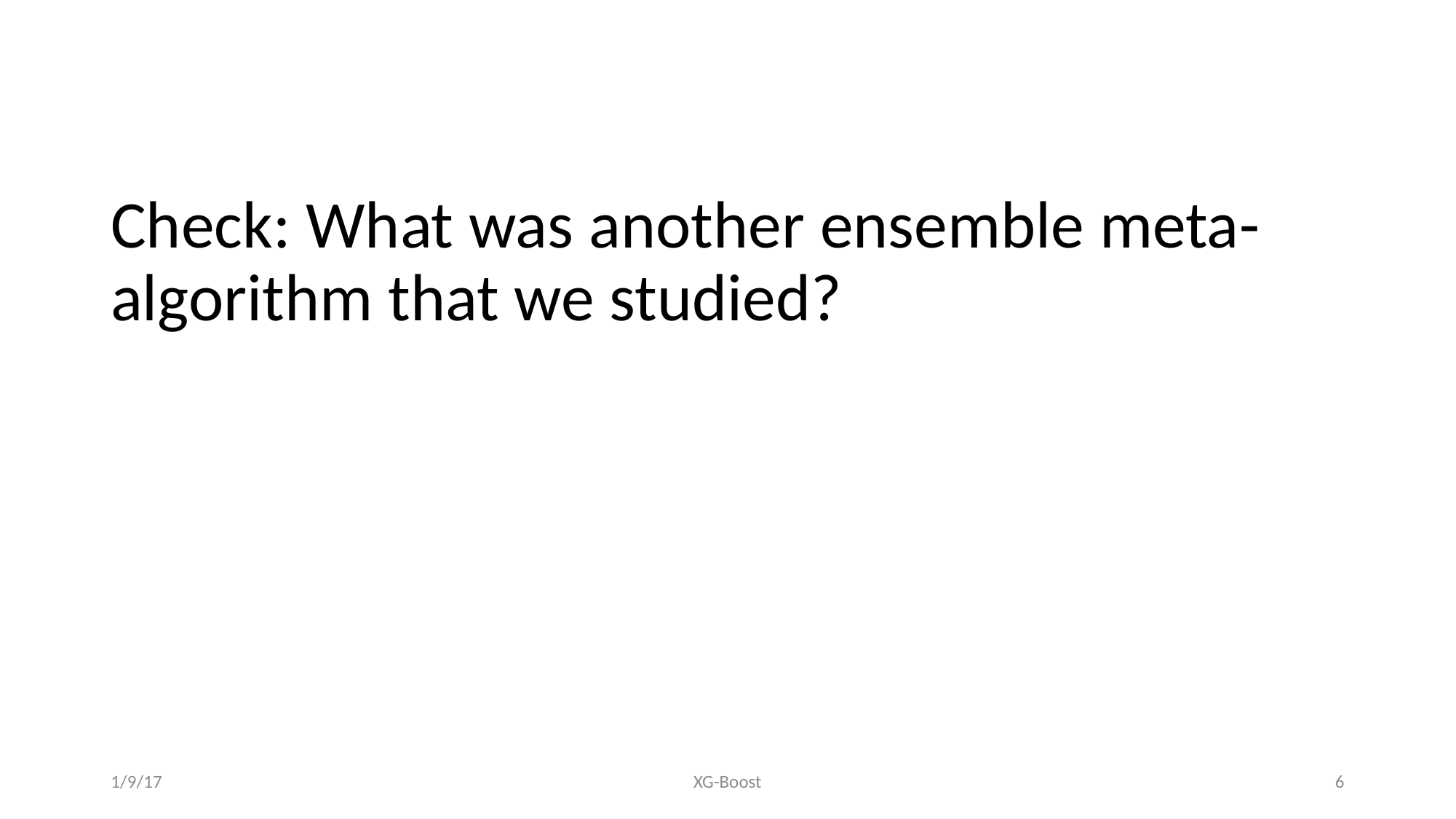

Check: What was another ensemble meta-algorithm that we studied?
1/9/17
XG-Boost
6